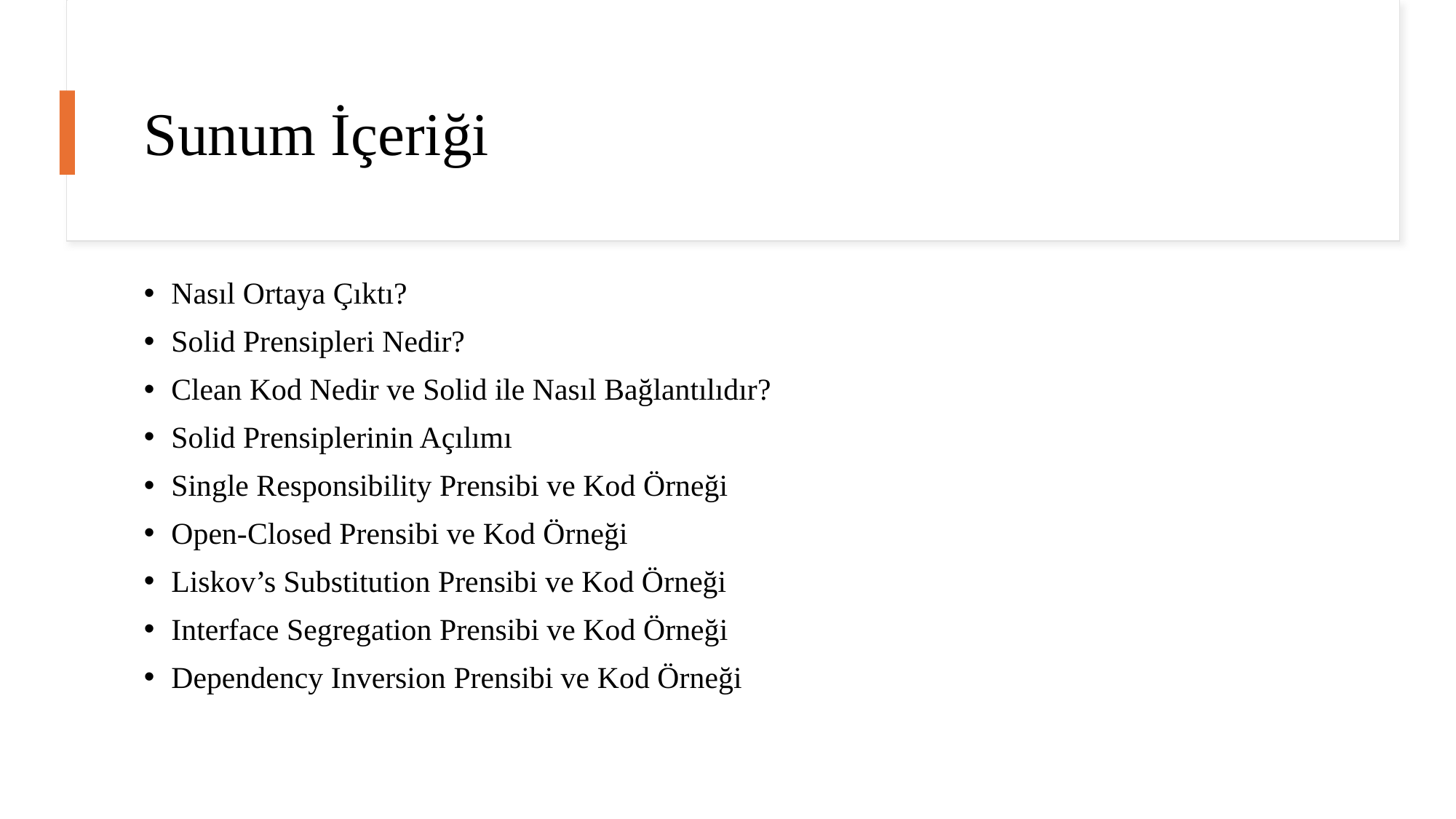

# Sunum İçeriği

Nasıl Ortaya Çıktı?
Solid Prensipleri Nedir?
Clean Kod Nedir ve Solid ile Nasıl Bağlantılıdır?
Solid Prensiplerinin Açılımı
Single Responsibility Prensibi ve Kod Örneği
Open-Closed Prensibi ve Kod Örneği
Liskov’s Substitution Prensibi ve Kod Örneği
Interface Segregation Prensibi ve Kod Örneği
Dependency Inversion Prensibi ve Kod Örneği